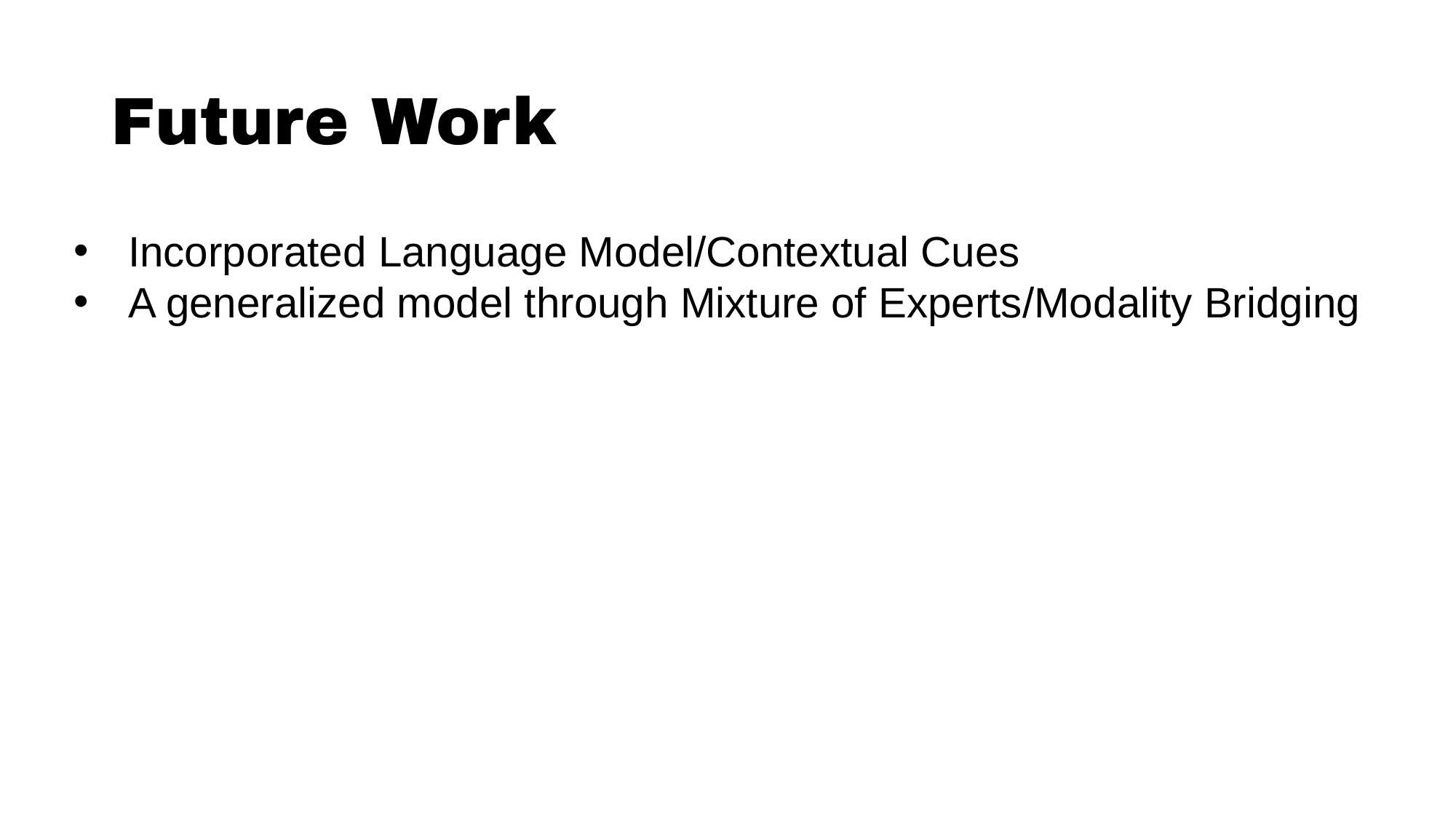

# Future Work
Incorporated Language Model/Contextual Cues
A generalized model through Mixture of Experts/Modality Bridging